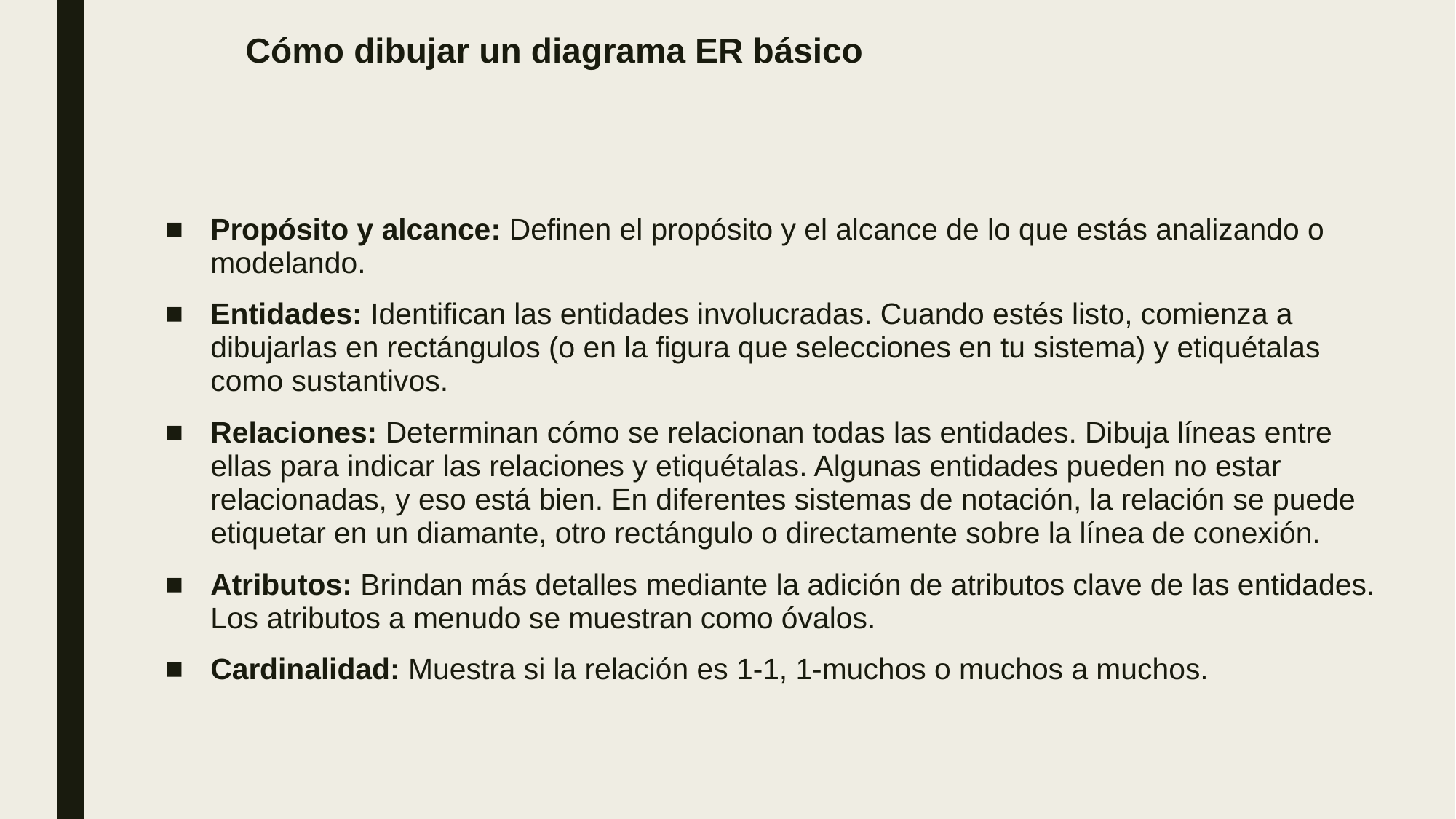

# Cómo dibujar un diagrama ER básico
Propósito y alcance: Definen el propósito y el alcance de lo que estás analizando o modelando.
Entidades: Identifican las entidades involucradas. Cuando estés listo, comienza a dibujarlas en rectángulos (o en la figura que selecciones en tu sistema) y etiquétalas como sustantivos.
Relaciones: Determinan cómo se relacionan todas las entidades. Dibuja líneas entre ellas para indicar las relaciones y etiquétalas. Algunas entidades pueden no estar relacionadas, y eso está bien. En diferentes sistemas de notación, la relación se puede etiquetar en un diamante, otro rectángulo o directamente sobre la línea de conexión.
Atributos: Brindan más detalles mediante la adición de atributos clave de las entidades. Los atributos a menudo se muestran como óvalos.
Cardinalidad: Muestra si la relación es 1-1, 1-muchos o muchos a muchos.